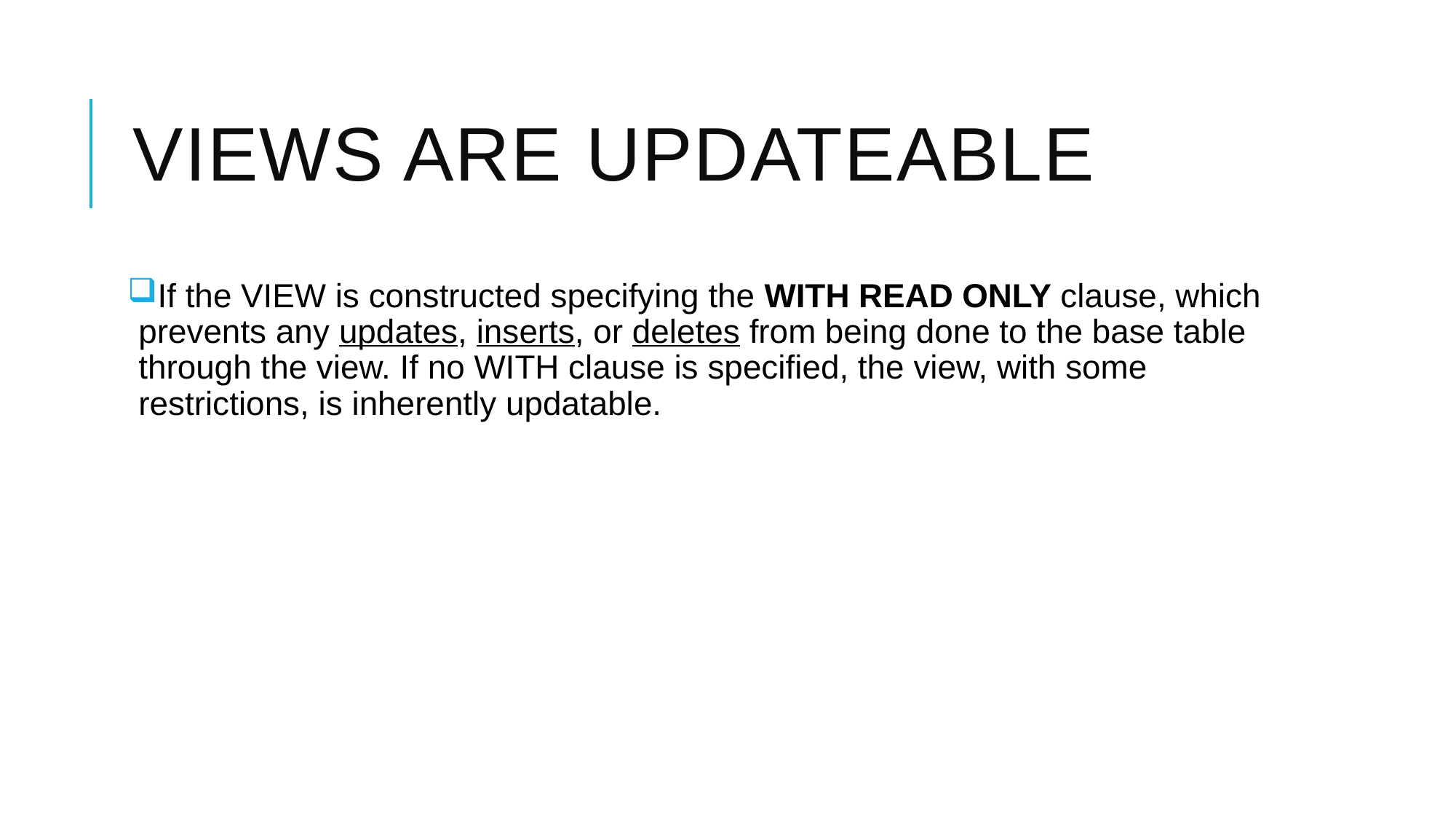

# VIEWS are updateable
If the VIEW is constructed specifying the WITH READ ONLY clause, which prevents any updates, inserts, or deletes from being done to the base table through the view. If no WITH clause is specified, the view, with some restrictions, is inherently updatable.